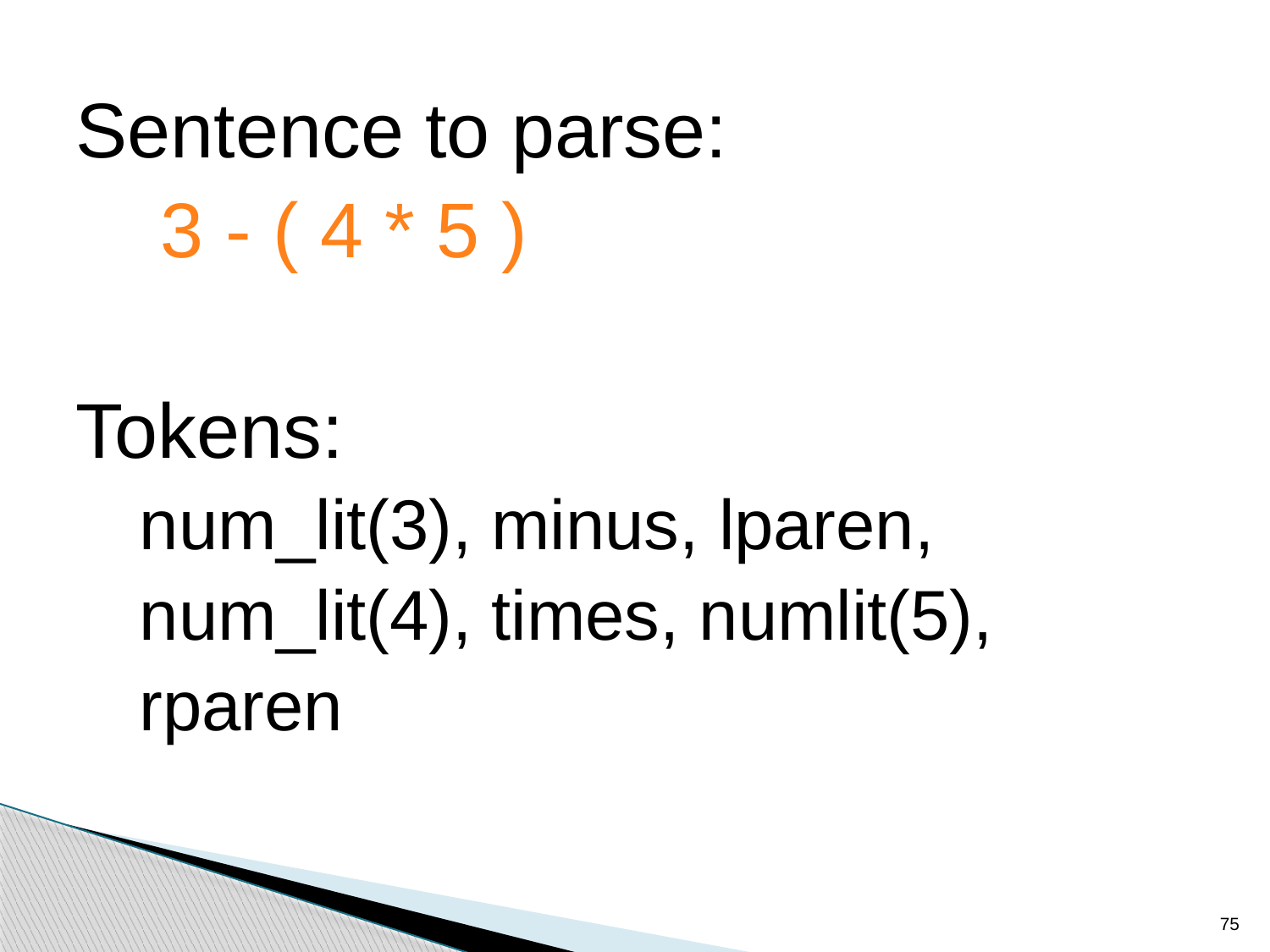

Sentence to parse:
	3 - ( 4 * 5 )

Tokens:
num_lit(3), minus, lparen,
num_lit(4), times, numlit(5),
rparen

75